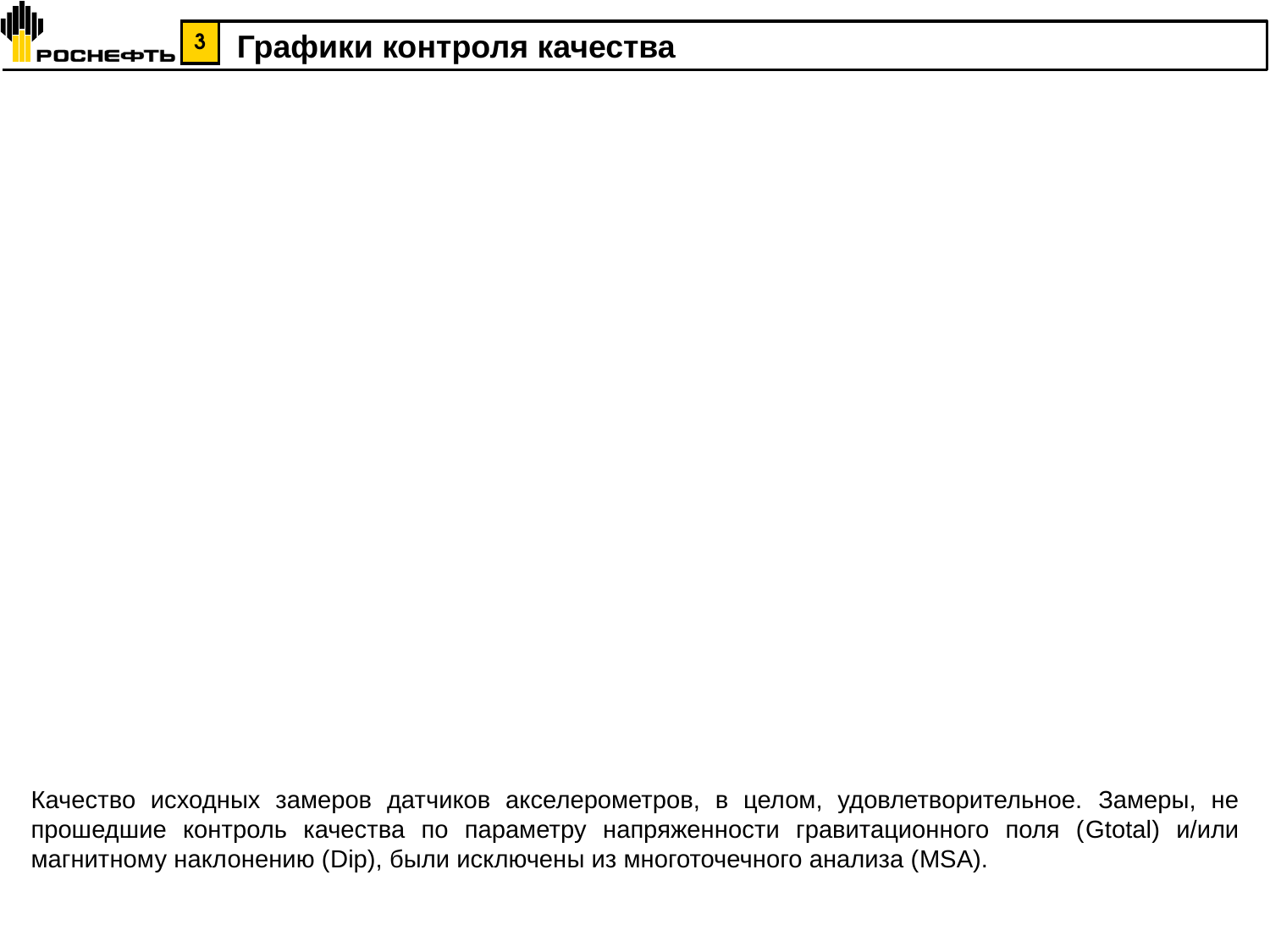

Графики контроля качества
Качество исходных замеров датчиков акселерометров, в целом, удовлетворительное. Замеры, не прошедшие контроль качества по параметру напряженности гравитационного поля (Gtotal) и/или магнитному наклонению (Dip), были исключены из многоточечного анализа (MSA).